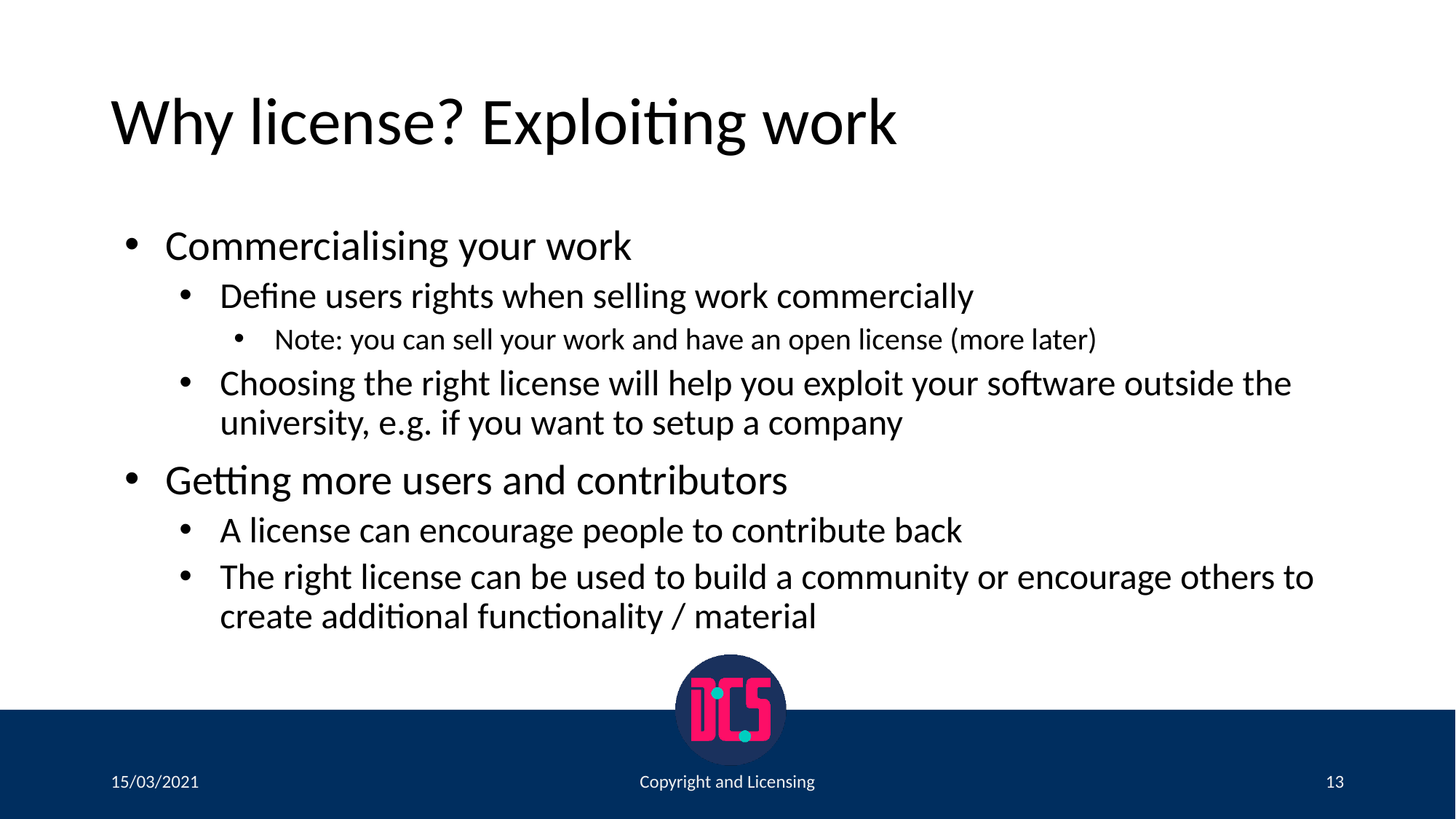

# Why license? Exploiting work
Commercialising your work
Define users rights when selling work commercially
Note: you can sell your work and have an open license (more later)
Choosing the right license will help you exploit your software outside the university, e.g. if you want to setup a company
Getting more users and contributors
A license can encourage people to contribute back
The right license can be used to build a community or encourage others to create additional functionality / material
15/03/2021
Copyright and Licensing
13